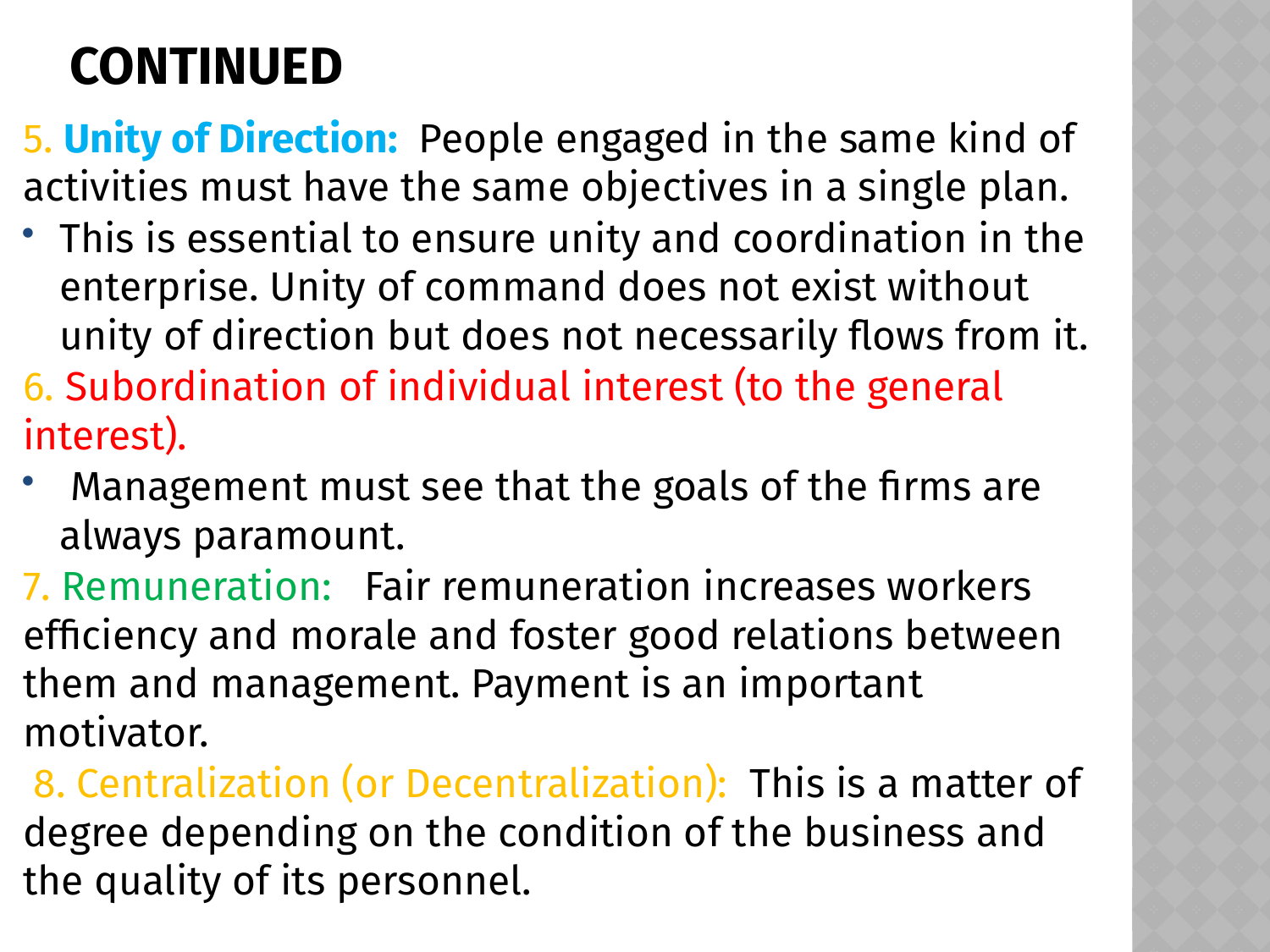

# continued
5. Unity of Direction:  People engaged in the same kind of activities must have the same objectives in a single plan.
This is essential to ensure unity and coordination in the enterprise. Unity of command does not exist without unity of direction but does not necessarily flows from it.
6. Subordination of individual interest (to the general interest).
 Management must see that the goals of the firms are always paramount.
7. Remuneration:   Fair remuneration increases workers efficiency and morale and foster good relations between them and management. Payment is an important motivator.
 8. Centralization (or Decentralization):  This is a matter of degree depending on the condition of the business and the quality of its personnel.